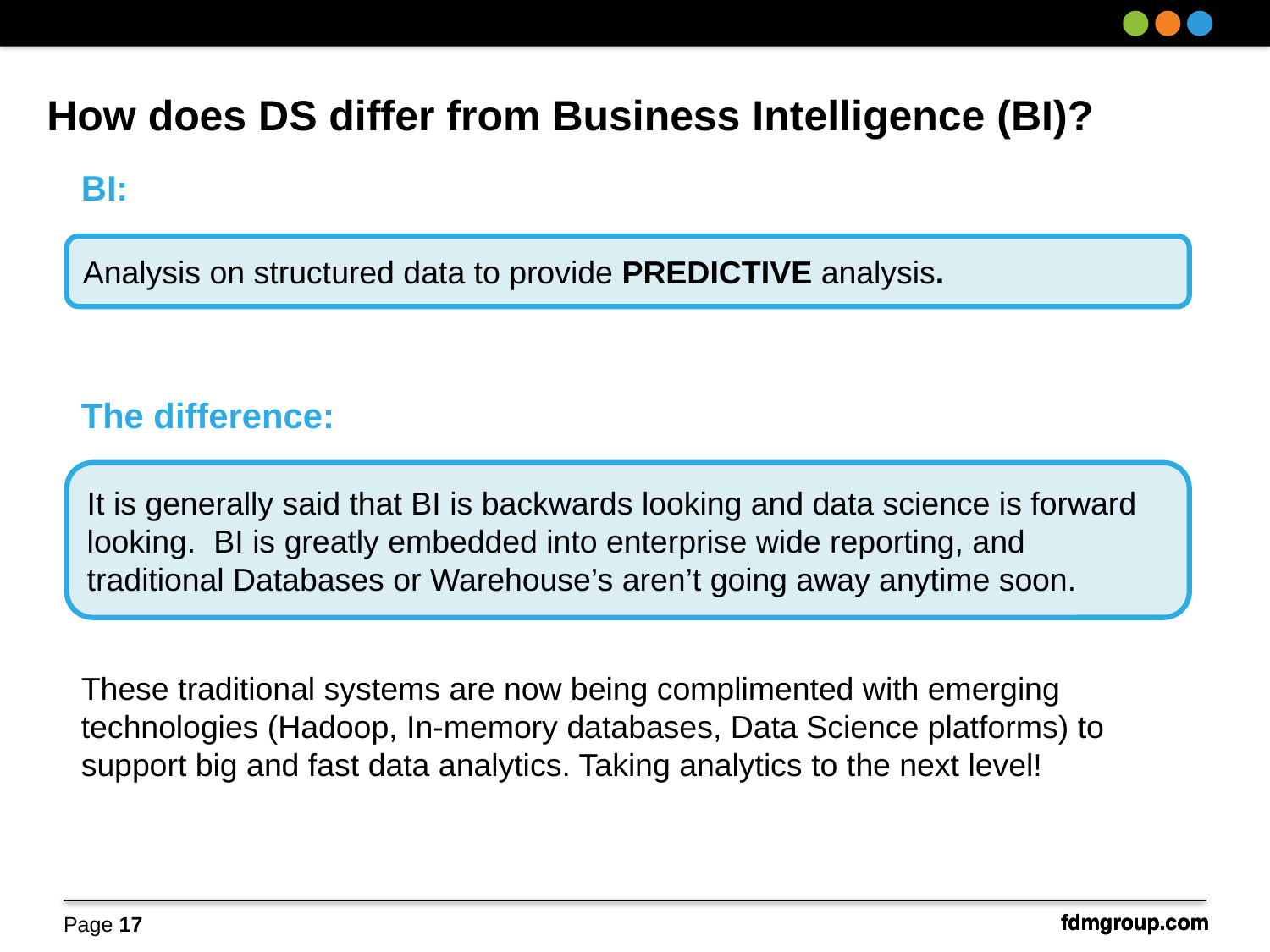

# How does DS differ from Business Intelligence (BI)?
BI:

The difference:

These traditional systems are now being complimented with emerging technologies (Hadoop, In-memory databases, Data Science platforms) to support big and fast data analytics. Taking analytics to the next level!

Analysis on structured data to provide PREDICTIVE analysis.
It is generally said that BI is backwards looking and data science is forward looking.  BI is greatly embedded into enterprise wide reporting, and traditional Databases or Warehouse’s aren’t going away anytime soon.
fdmgroup.com
fdmgroup.com
Page 17